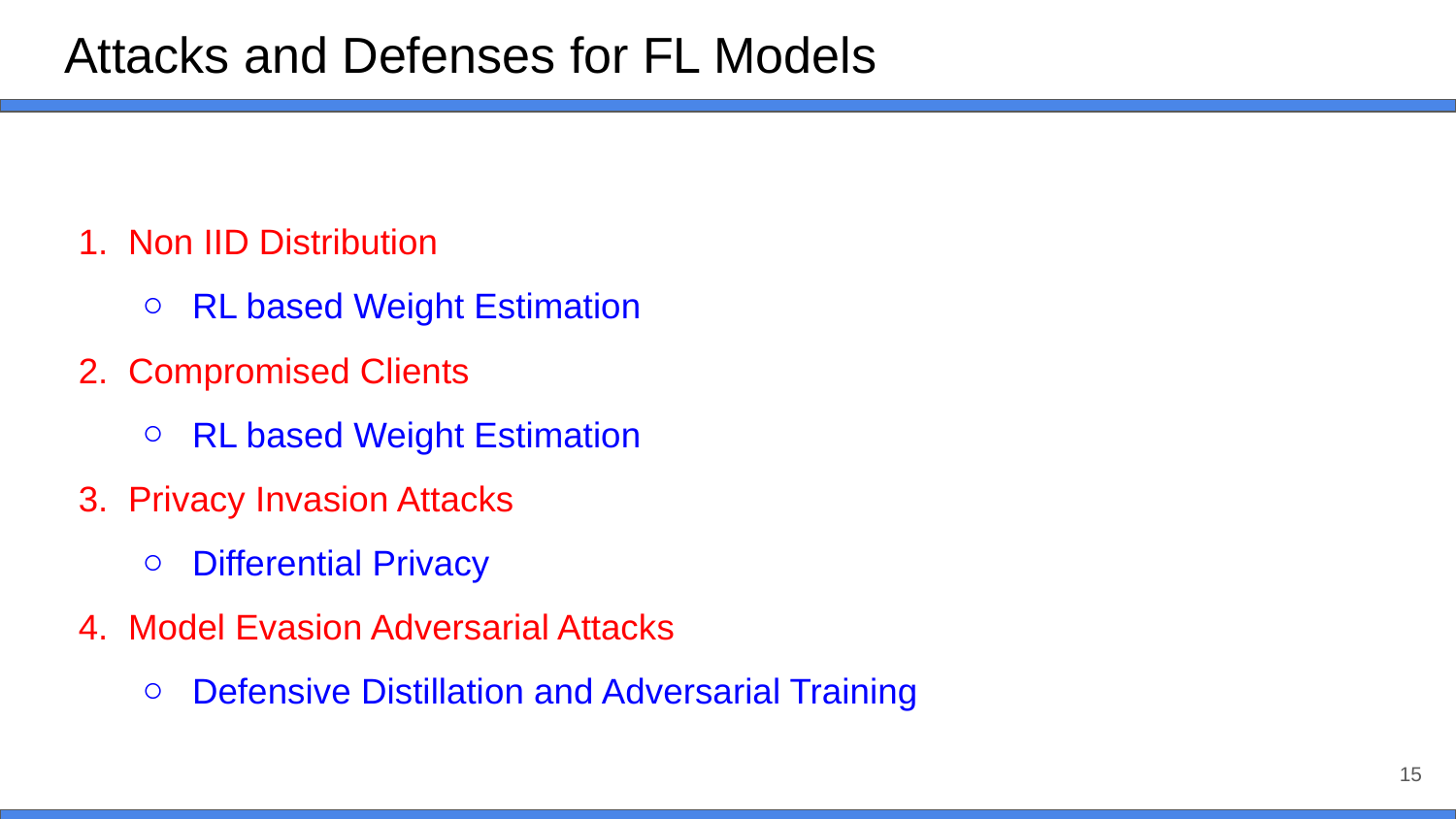

# Attacks and Defenses for FL Models
Non IID Distribution
RL based Weight Estimation
Compromised Clients
RL based Weight Estimation
Privacy Invasion Attacks
Differential Privacy
Model Evasion Adversarial Attacks
Defensive Distillation and Adversarial Training